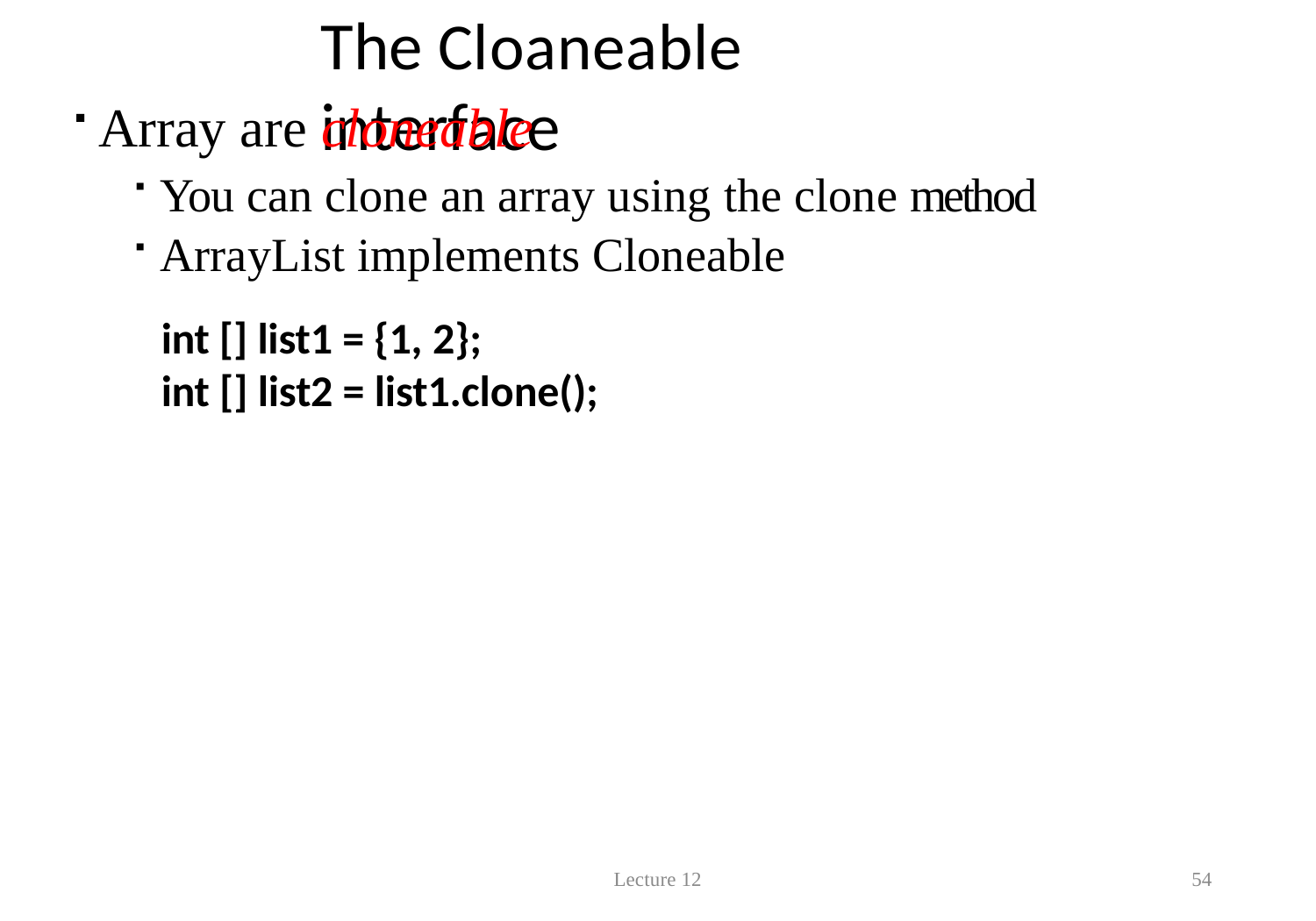

# The Cloaneable interface
Array are cloneable
You can clone an array using the clone method
ArrayList implements Cloneable
int [] list1 = {1, 2};
int [] list2 = list1.clone();
Lecture 12
54